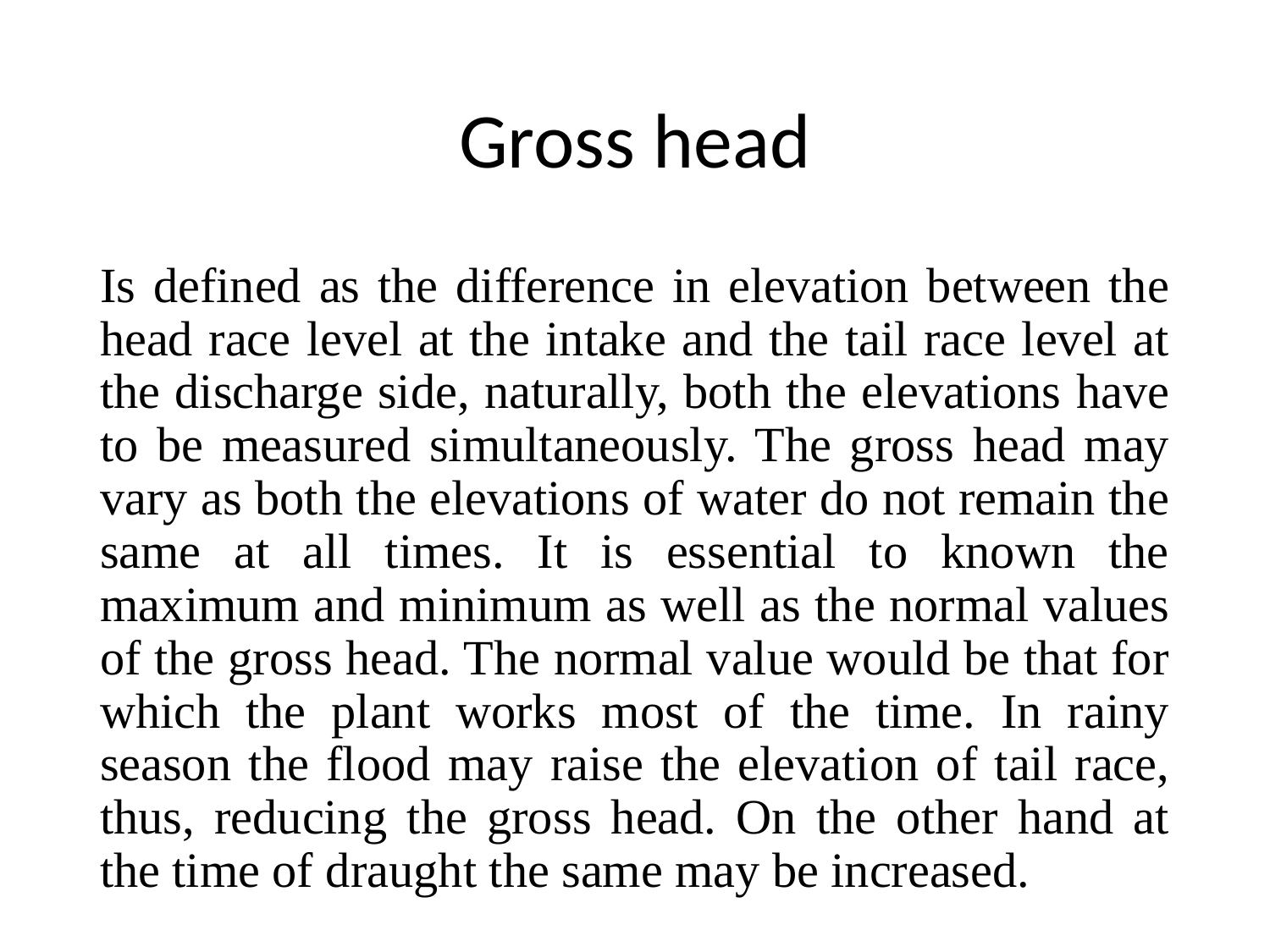

# Gross head
Is defined as the difference in elevation between the head race level at the intake and the tail race level at the discharge side, naturally, both the elevations have to be measured simultaneously. The gross head may vary as both the elevations of water do not remain the same at all times. It is essential to known the maximum and minimum as well as the normal values of the gross head. The normal value would be that for which the plant works most of the time. In rainy season the flood may raise the elevation of tail race, thus, reducing the gross head. On the other hand at the time of draught the same may be increased.